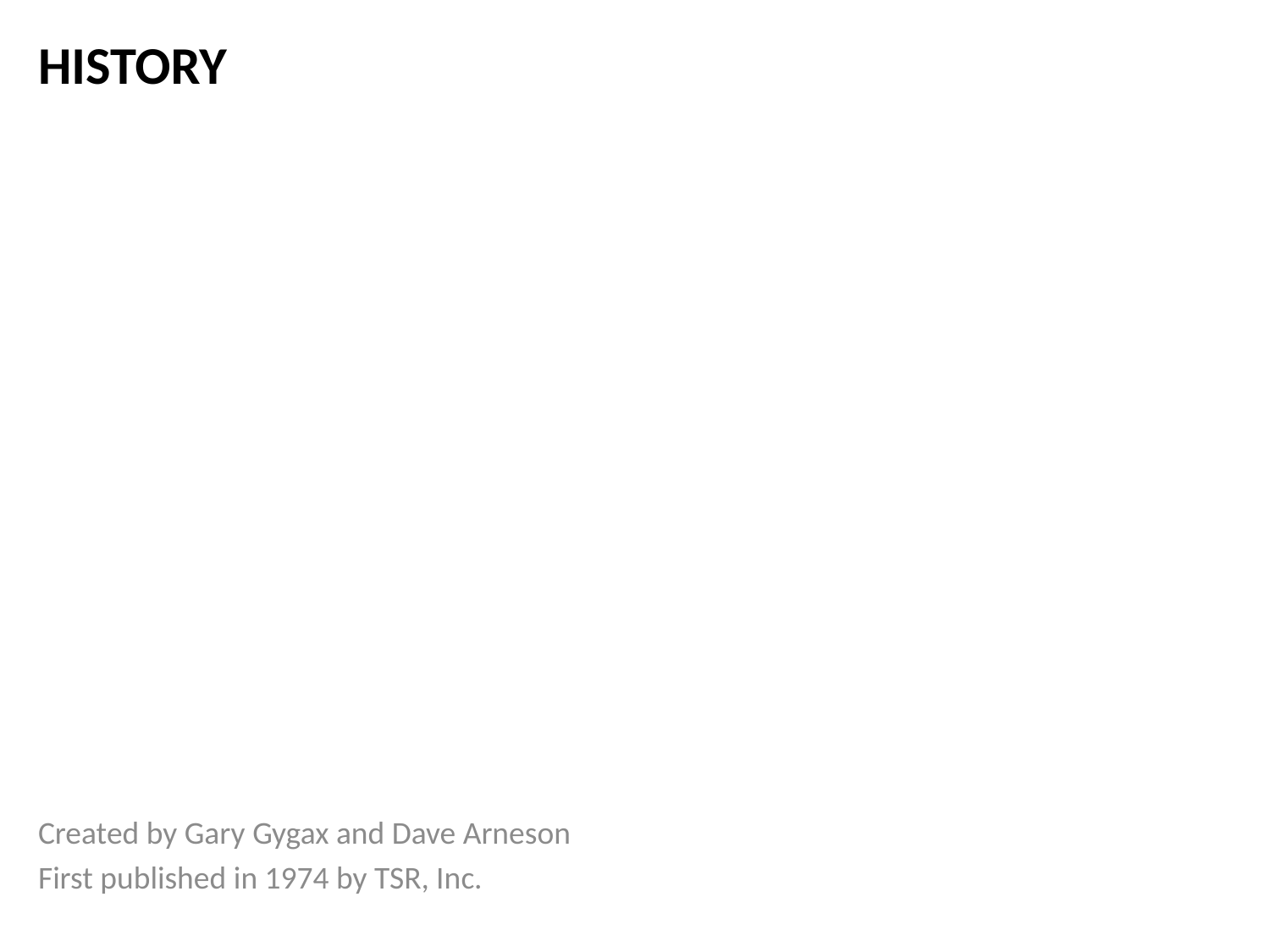

# History
Created by Gary Gygax and Dave Arneson
First published in 1974 by TSR, Inc.